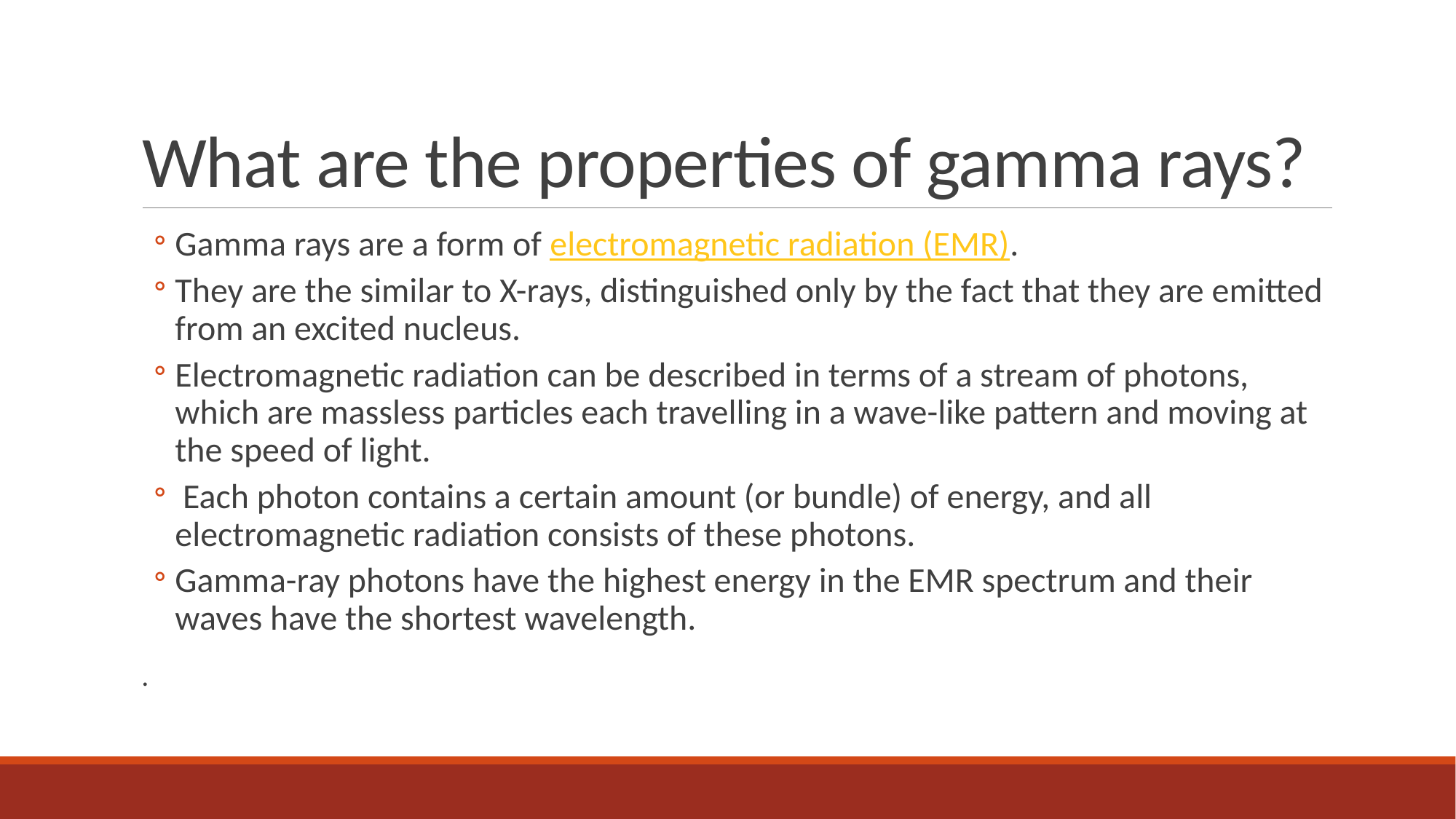

# What are the properties of gamma rays?
Gamma rays are a form of electromagnetic radiation (EMR).
They are the similar to X-rays, distinguished only by the fact that they are emitted from an excited nucleus.
Electromagnetic radiation can be described in terms of a stream of photons, which are massless particles each travelling in a wave-like pattern and moving at the speed of light.
 Each photon contains a certain amount (or bundle) of energy, and all electromagnetic radiation consists of these photons.
Gamma-ray photons have the highest energy in the EMR spectrum and their waves have the shortest wavelength.
.